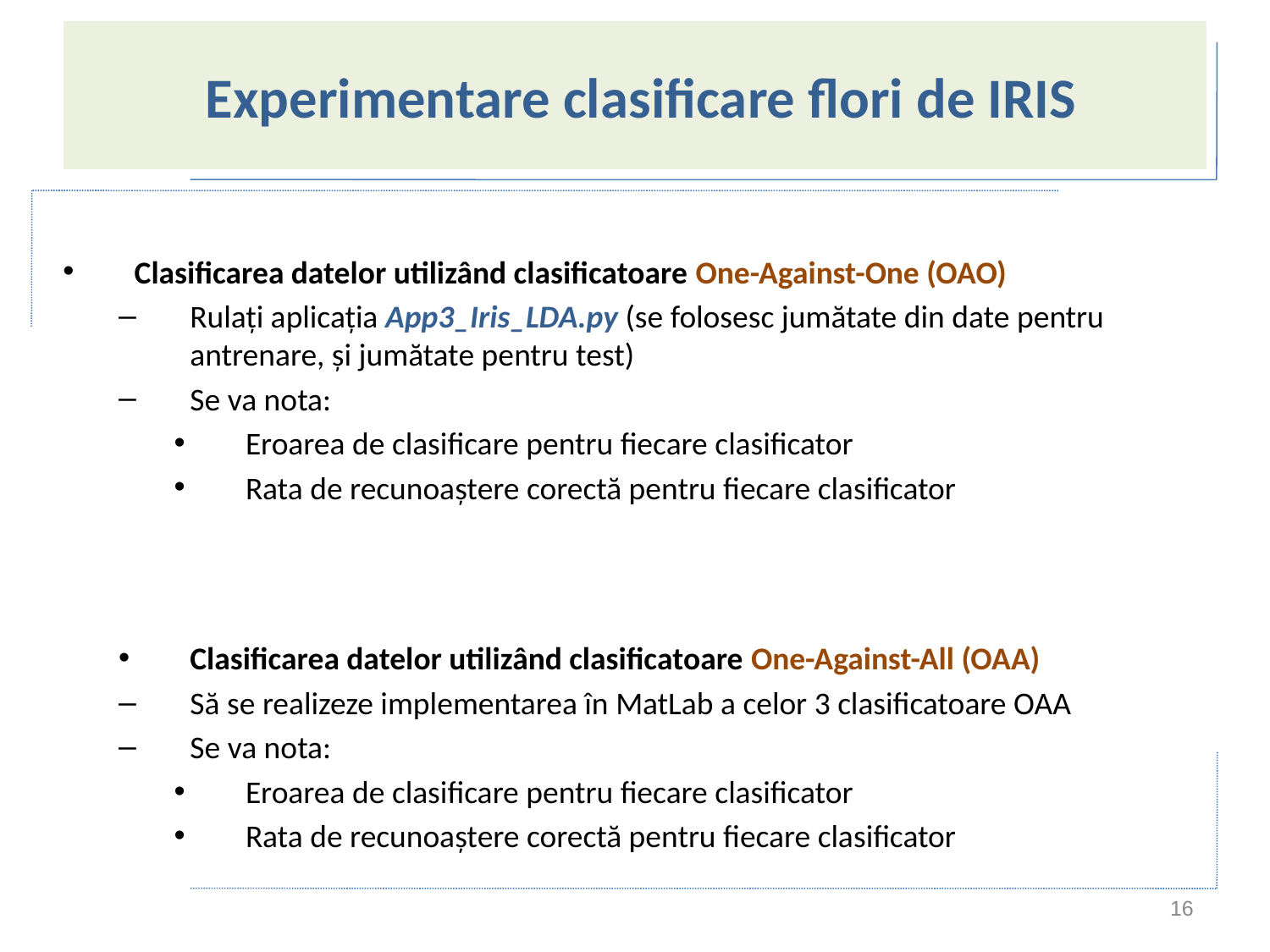

# Experimentare clasificare flori de IRIS

Clasificarea datelor utilizând clasificatoare One-Against-One (OAO)
Rulați aplicația App3_Iris_LDA.py (se folosesc jumătate din date pentru antrenare, și jumătate pentru test)
Se va nota:
Eroarea de clasificare pentru fiecare clasificator
Rata de recunoaștere corectă pentru fiecare clasificator

Clasificarea datelor utilizând clasificatoare One-Against-All (OAA)
Să se realizeze implementarea în MatLab a celor 3 clasificatoare OAA
Se va nota:
Eroarea de clasificare pentru fiecare clasificator
Rata de recunoaștere corectă pentru fiecare clasificator

16